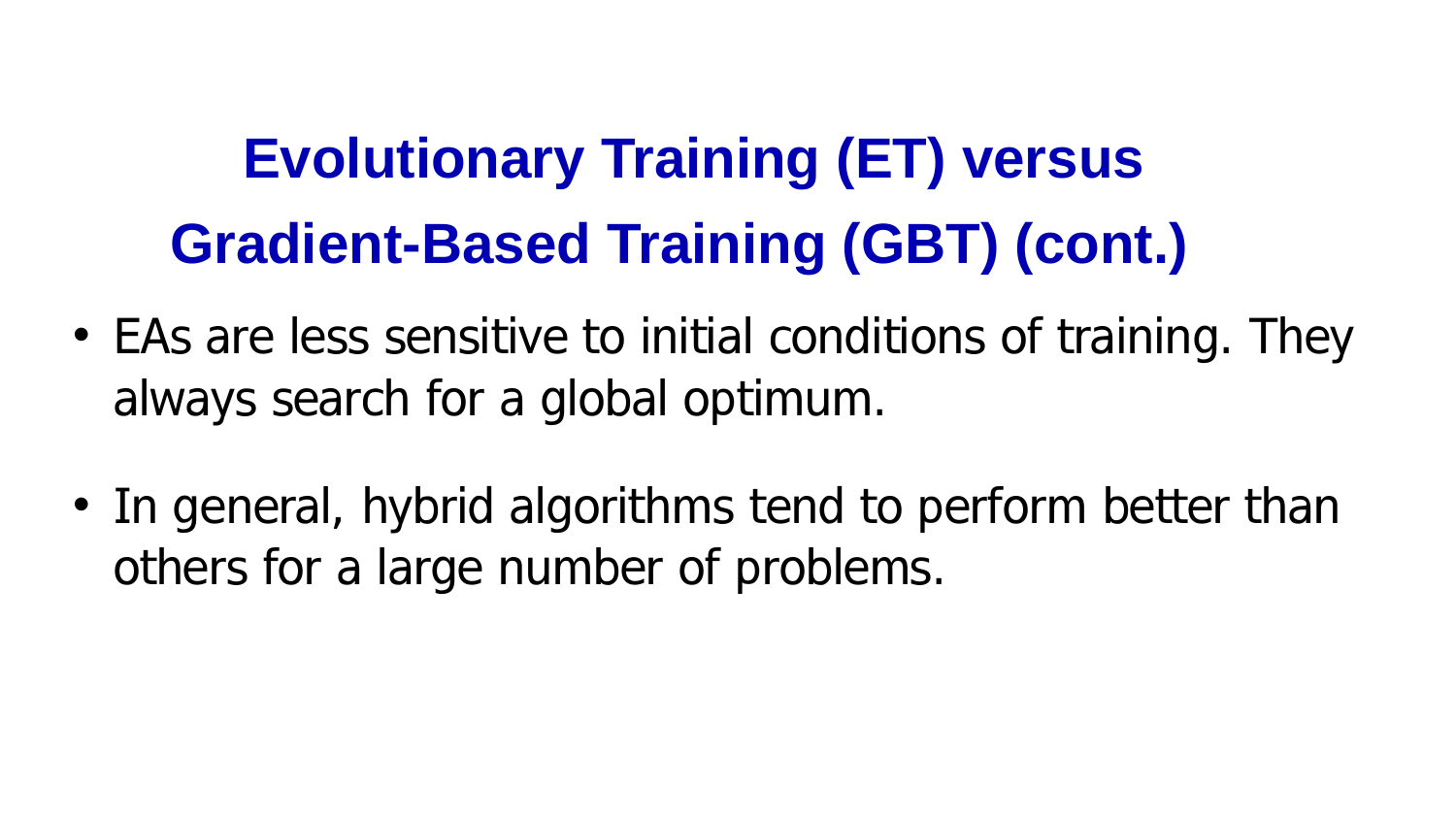

# Evolutionary Training (ET) versus  Gradient-Based Training (GBT) (cont.)
EAs are less sensitive to initial conditions of training. They  always search for a global optimum.

In general, hybrid algorithms tend to perform better than  others for a large number of problems.